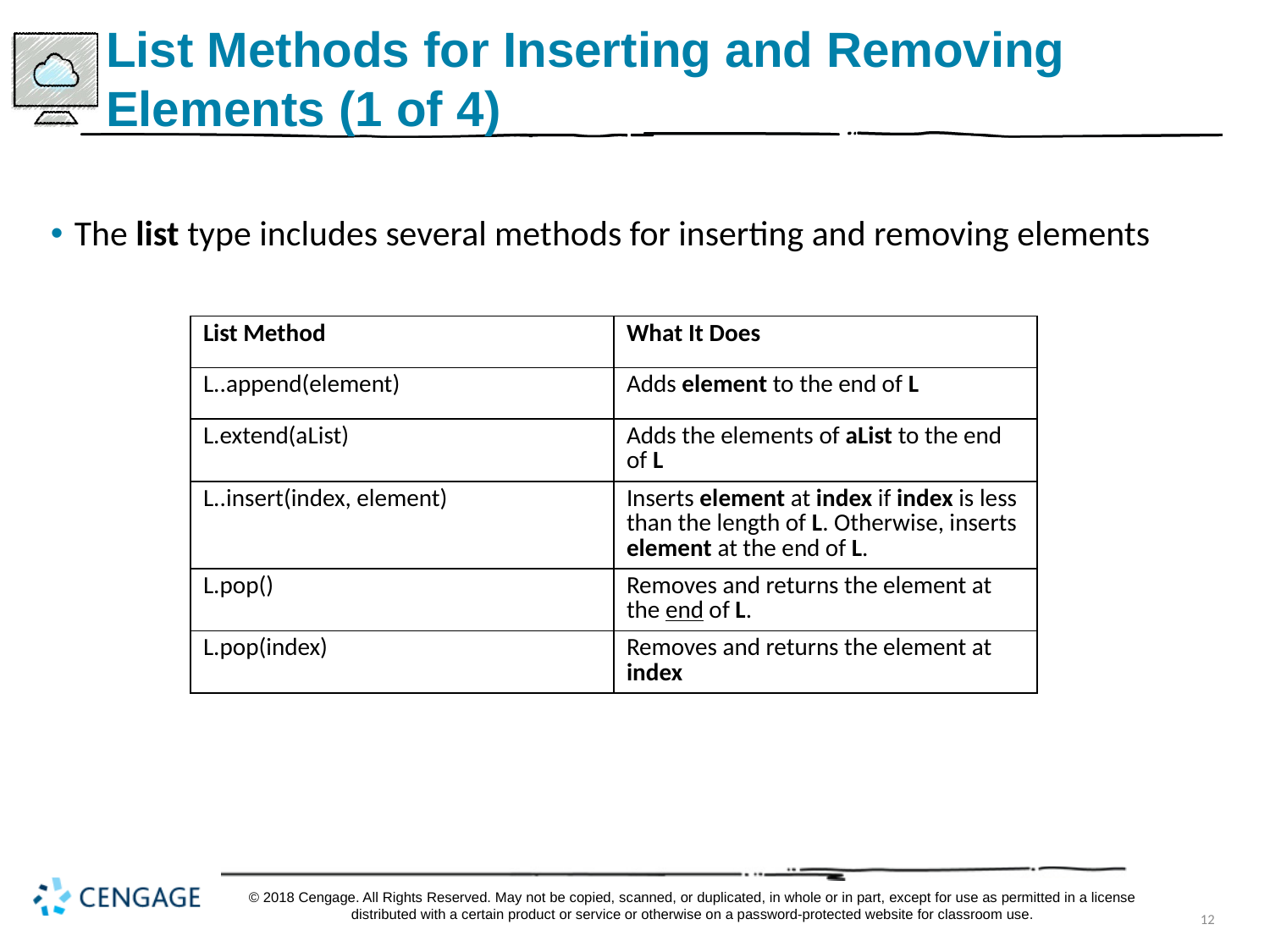

# List Methods for Inserting and Removing Elements (1 of 4)
The list type includes several methods for inserting and removing elements
| List Method | What It Does |
| --- | --- |
| L..append(element) | Adds element to the end of L |
| L.extend(aList) | Adds the elements of aList to the end of L |
| L..insert(index, element) | Inserts element at index if index is less than the length of L. Otherwise, inserts element at the end of L. |
| L.pop() | Removes and returns the element at the end of L. |
| L.pop(index) | Removes and returns the element at index |
© 2018 Cengage. All Rights Reserved. May not be copied, scanned, or duplicated, in whole or in part, except for use as permitted in a license distributed with a certain product or service or otherwise on a password-protected website for classroom use.